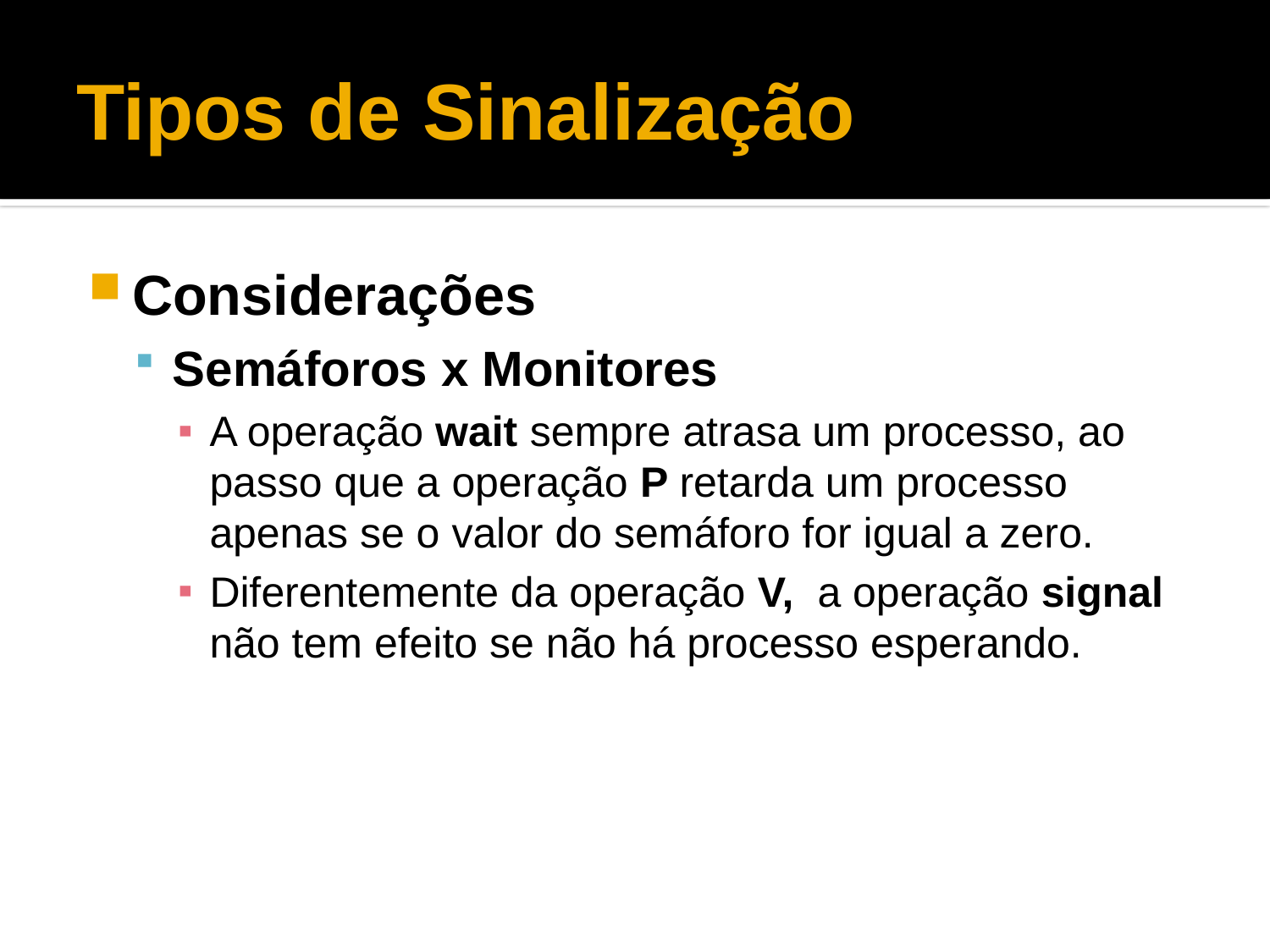

# Tipos de Sinalização
Considerações
Semáforos x Monitores
A operação wait sempre atrasa um processo, ao passo que a operação P retarda um processo apenas se o valor do semáforo for igual a zero.
Diferentemente da operação V,  a operação signal não tem efeito se não há processo esperando.